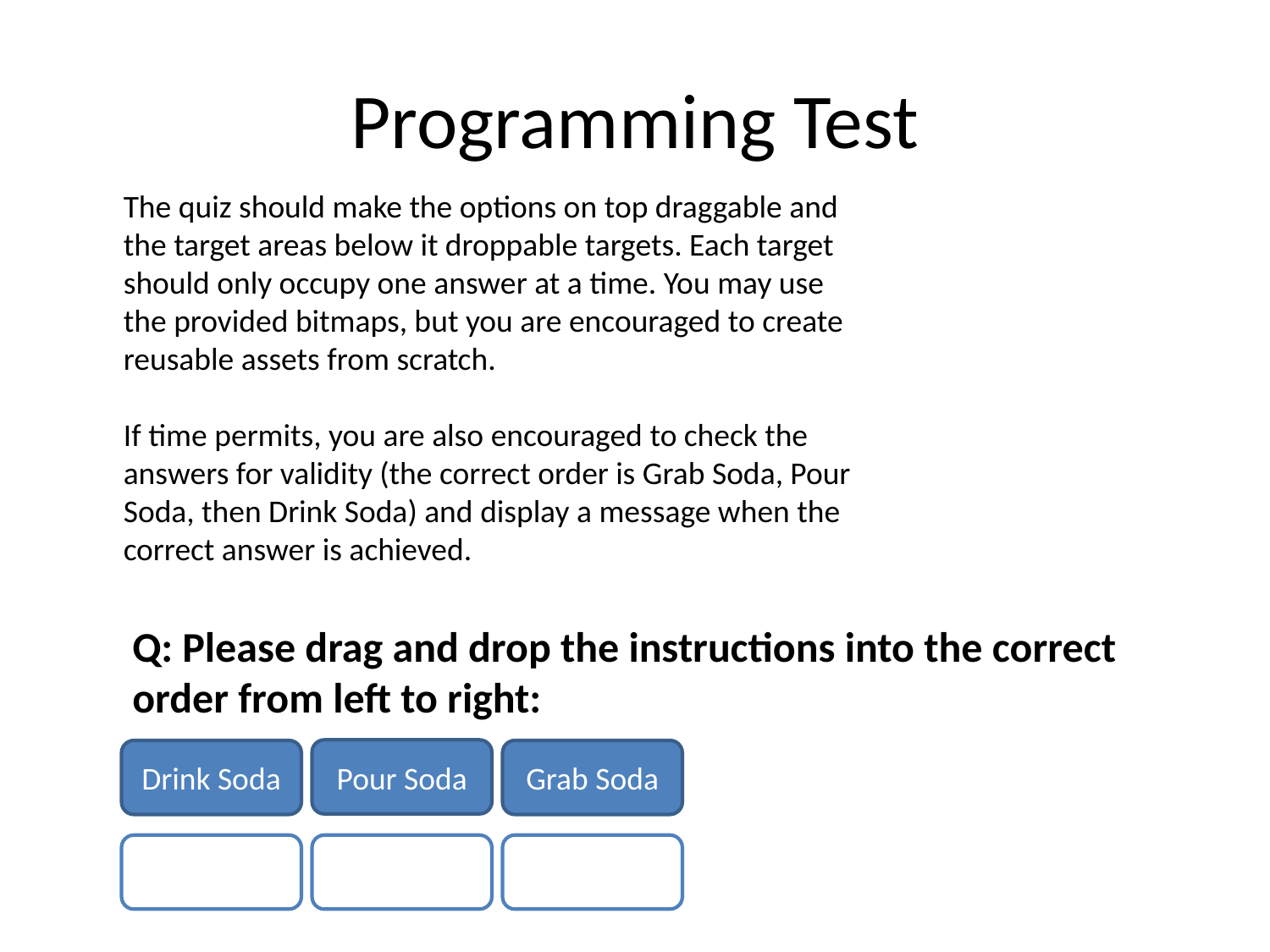

Programming Test
The quiz should make the options on top draggable and the target areas below it droppable targets. Each target should only occupy one answer at a time. You may use the provided bitmaps, but you are encouraged to create reusable assets from scratch.

If time permits, you are also encouraged to check the answers for validity (the correct order is Grab Soda, Pour Soda, then Drink Soda) and display a message when the correct answer is achieved.
Q: Please drag and drop the instructions into the correct order from left to right:
Pour Soda
Drink Soda
Grab Soda